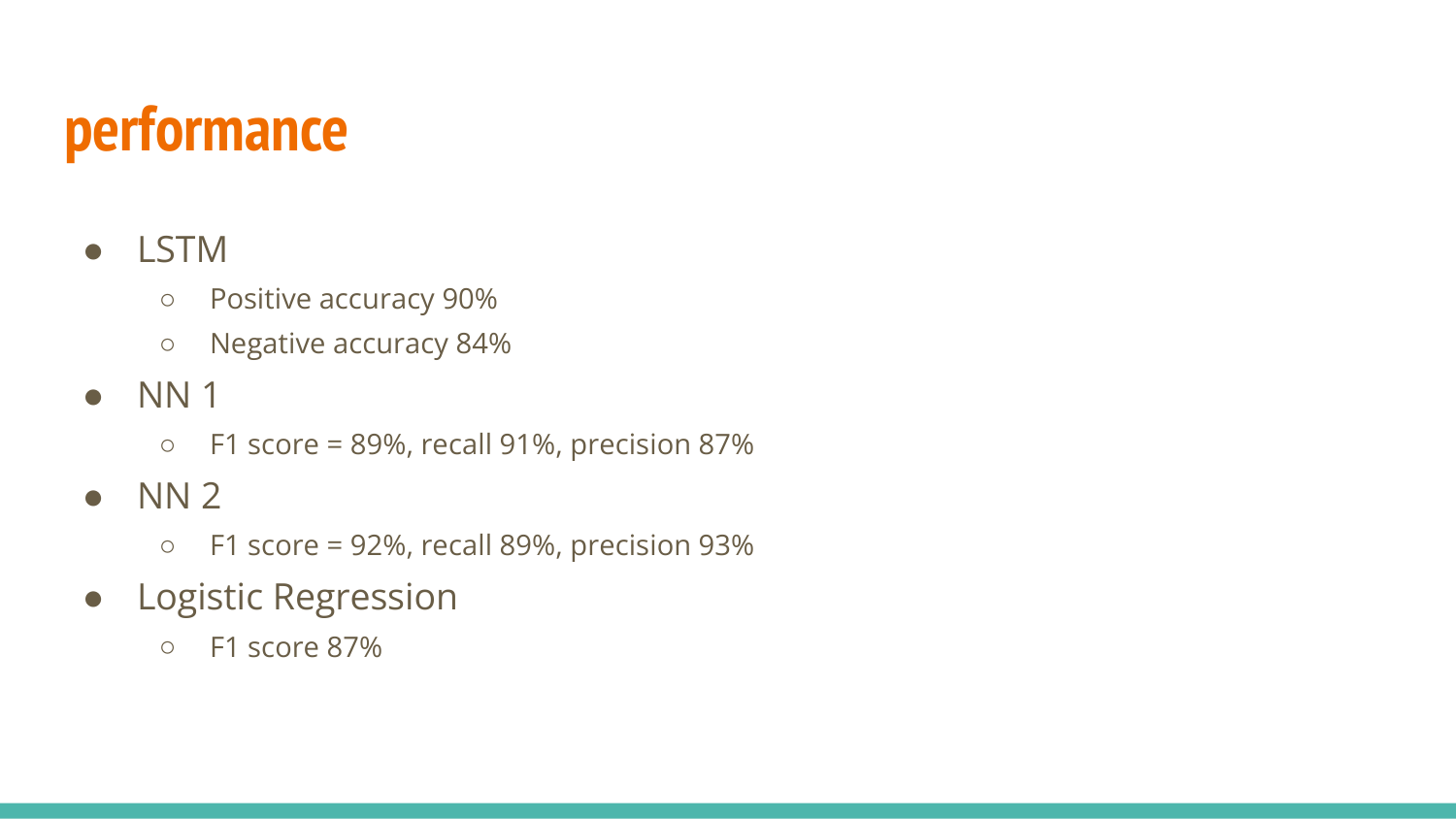

# performance
LSTM
Positive accuracy 90%
Negative accuracy 84%
NN 1
F1 score = 89%, recall 91%, precision 87%
NN 2
F1 score = 92%, recall 89%, precision 93%
Logistic Regression
F1 score 87%